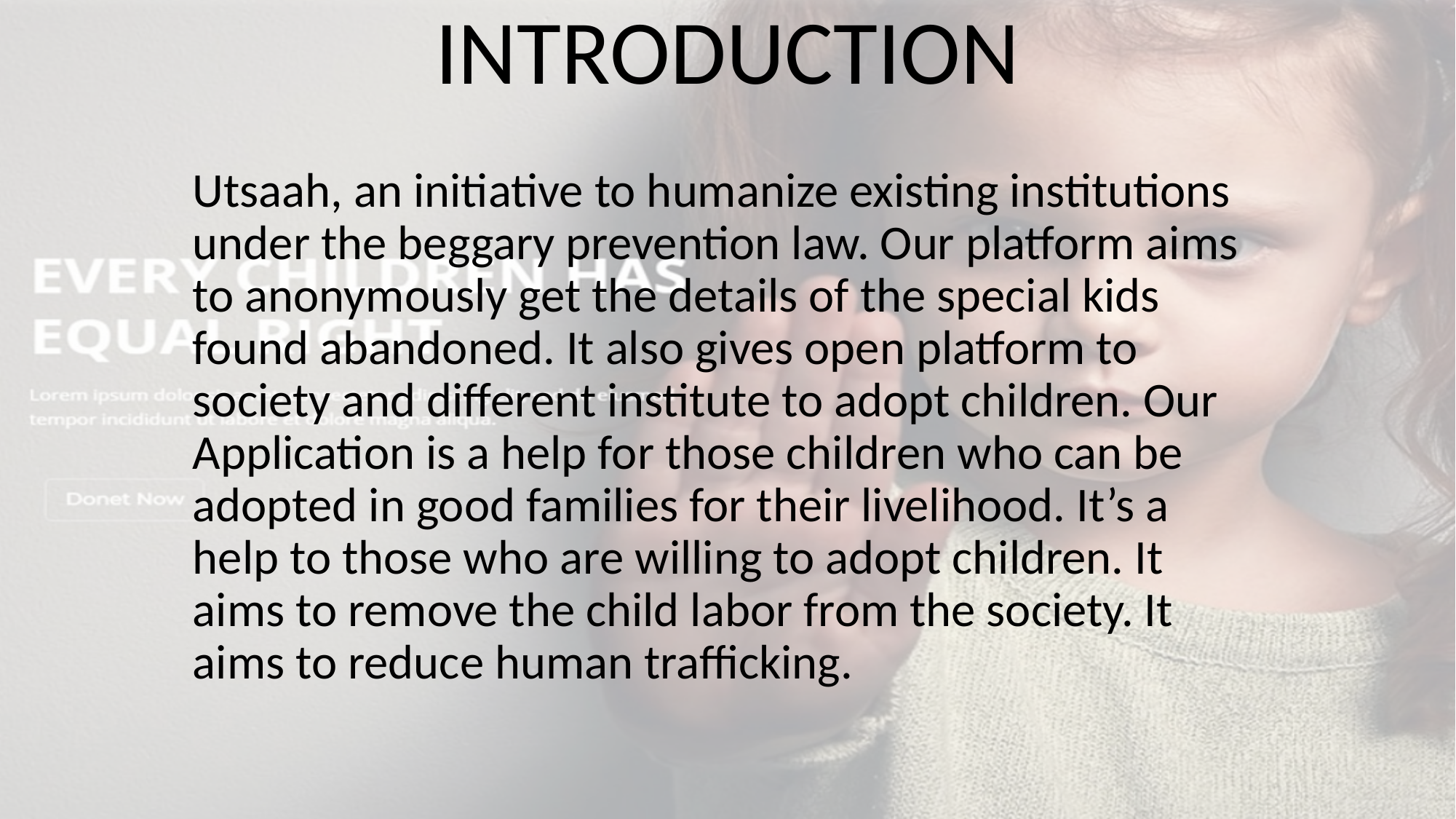

# INTRODUCTION
Utsaah, an initiative to humanize existing institutions under the beggary prevention law. Our platform aims to anonymously get the details of the special kids found abandoned. It also gives open platform to society and different institute to adopt children. Our Application is a help for those children who can be adopted in good families for their livelihood. It’s a help to those who are willing to adopt children. It aims to remove the child labor from the society. It aims to reduce human trafficking.